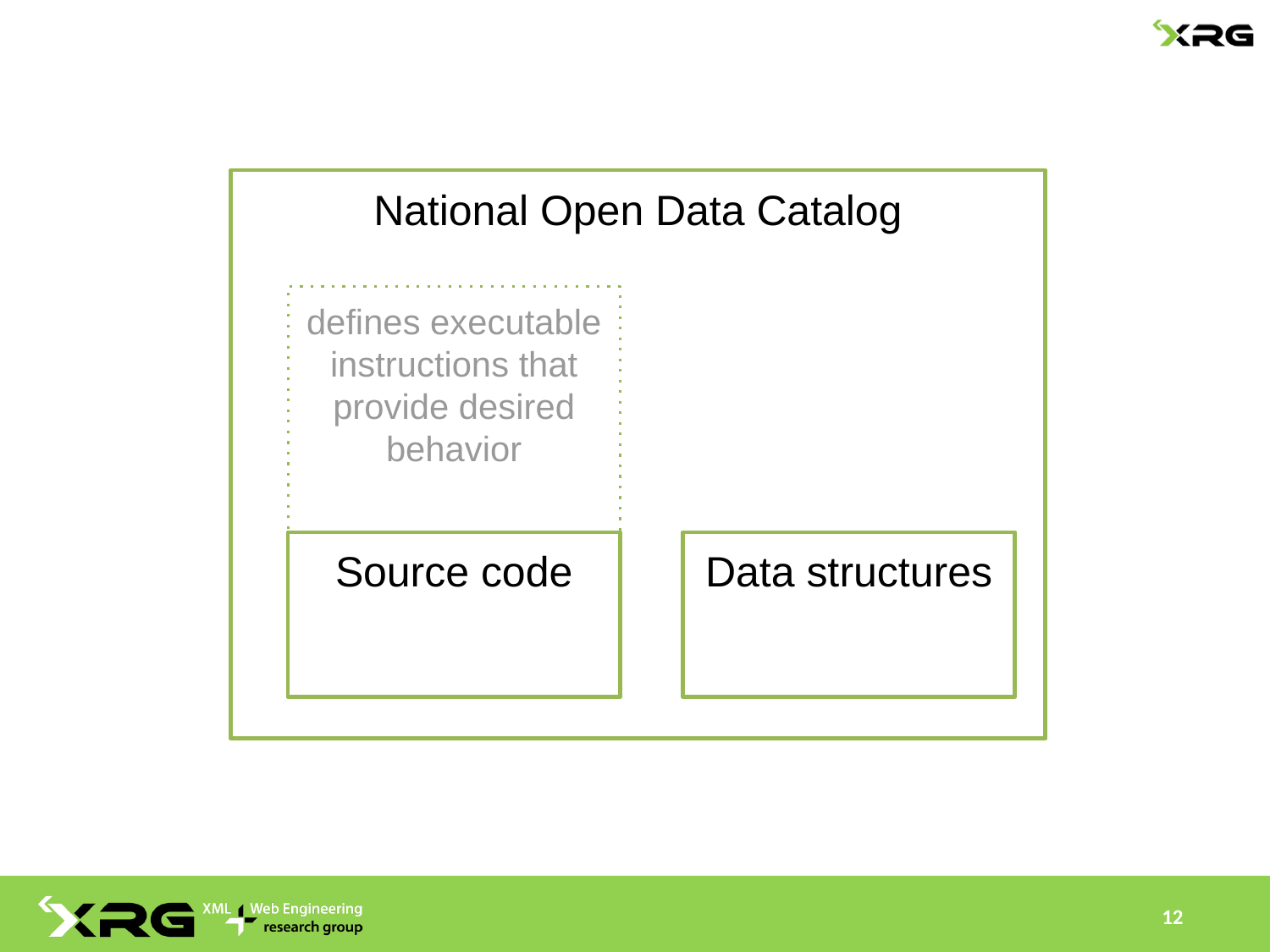

National Open Data Catalog
defines executable instructions that provide desired behavior
Source code
Data structures
12